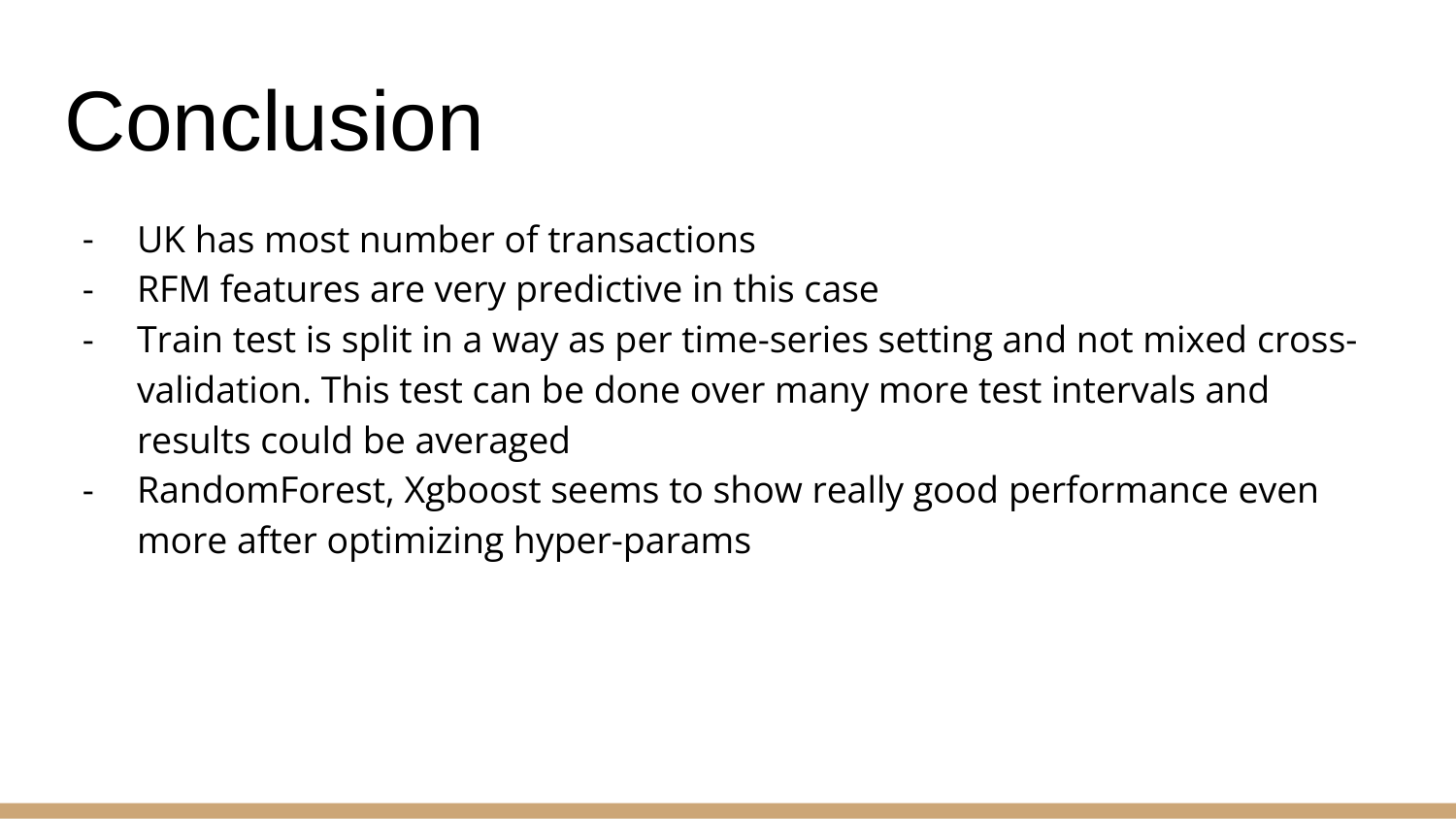

# Conclusion
UK has most number of transactions
RFM features are very predictive in this case
Train test is split in a way as per time-series setting and not mixed cross-validation. This test can be done over many more test intervals and results could be averaged
RandomForest, Xgboost seems to show really good performance even more after optimizing hyper-params